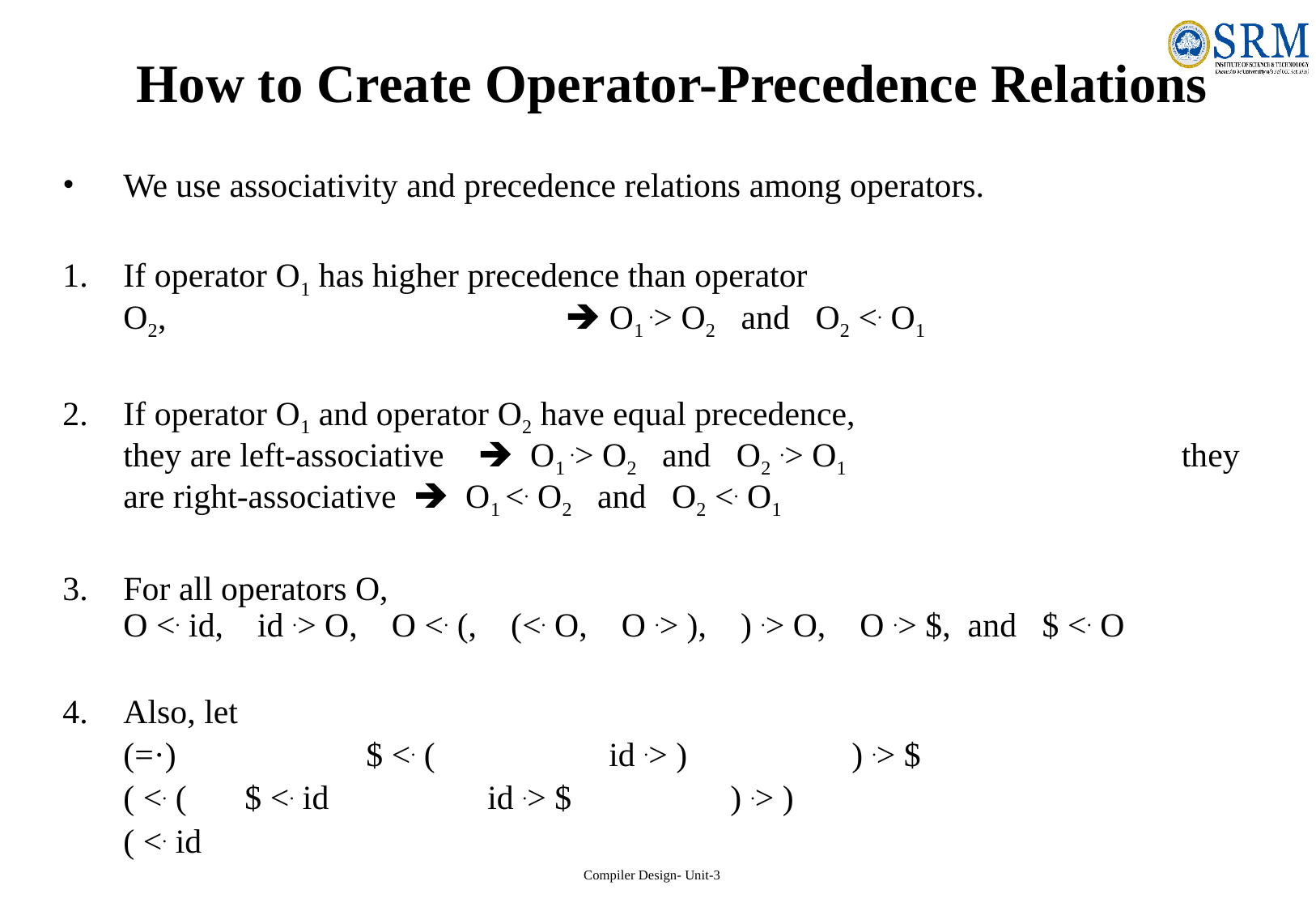

# How to Create Operator-Precedence Relations
We use associativity and precedence relations among operators.

If operator O1 has higher precedence than operator O2,                                               🡺 O1 .> O2   and   O2 <. O1

If operator O1 and operator O2 have equal precedence,                                              they are left-associative    🡺  O1 .> O2   and   O2 .> O1                                                                     they are right-associative  🡺  O1 <. O2   and   O2 <. O1

For all operators O,                                                                                                        O <. id,    id .> O,    O <. (,    (<. O,    O .> ),    ) .> O,    O .> $,  and   $ <. O

Also, let
	(=·)		$ <. (		id .> )		) .> $
	( <. (	$ <. id		id .> $		) .> )
	( <. id

Compiler Design- Unit-3